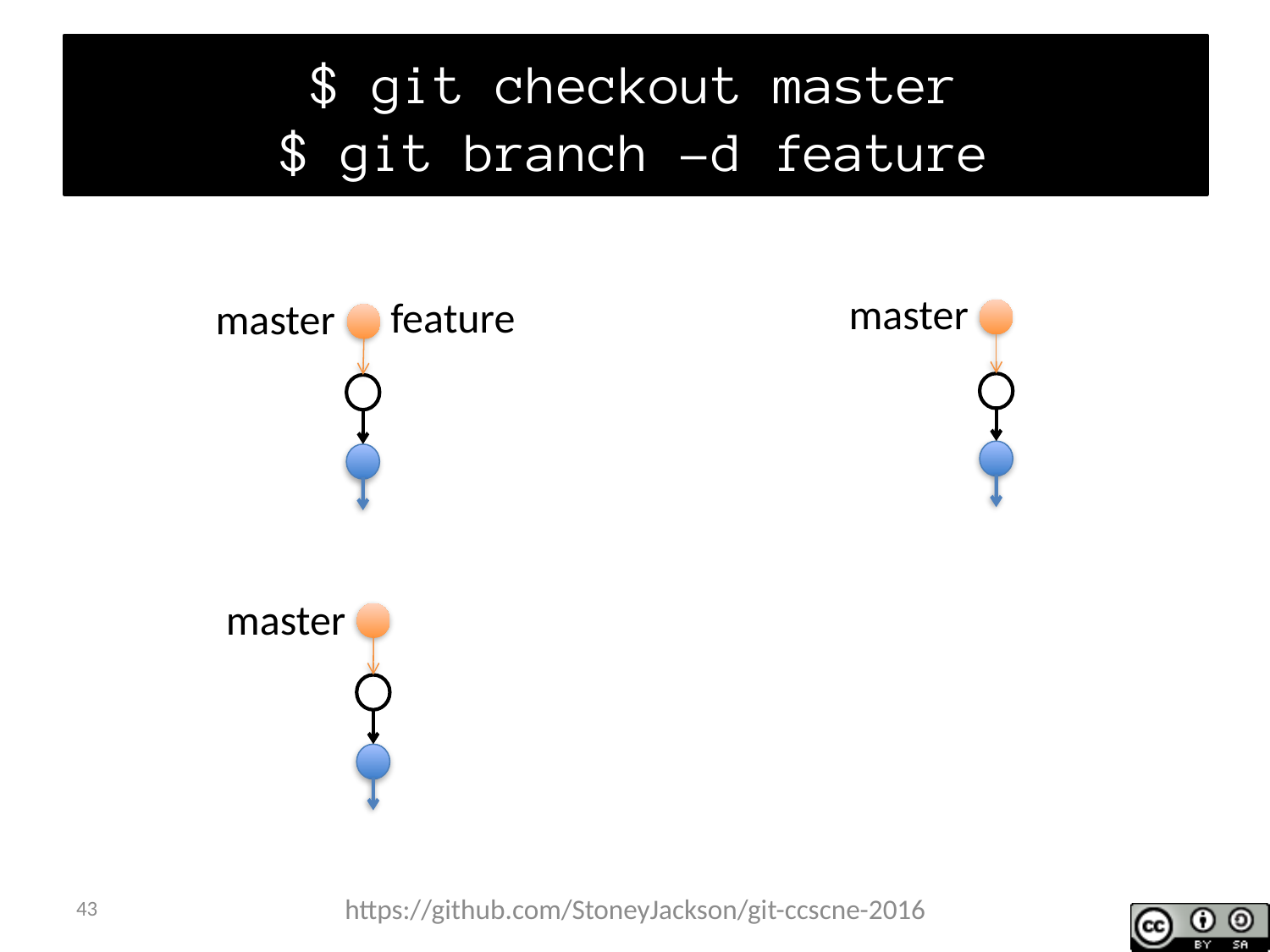

$ git checkout master
$ git branch -d feature
# I accept!
master
feature
master

master

43
https://github.com/StoneyJackson/git-ccscne-2016